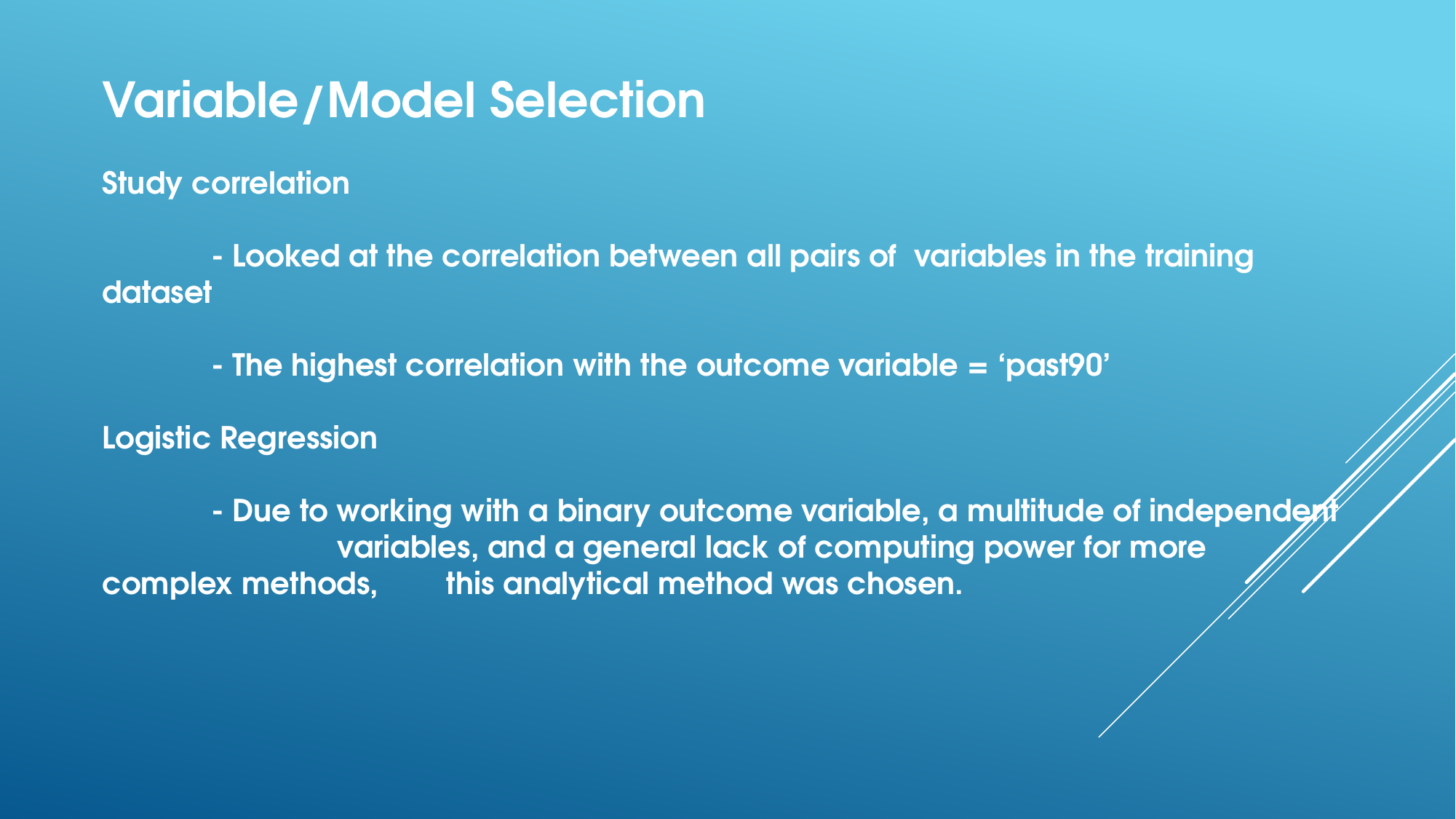

Variable/Model Selection

Study correlation

	- Looked at the correlation between all pairs of  variables in the training dataset

	- The highest correlation with the outcome variable = ‘past90’

Logistic Regression

	- Due to working with a binary outcome variable, a multitude of independent  	  	  variables, and a general lack of computing power for more complex methods, 	  this analytical method was chosen.